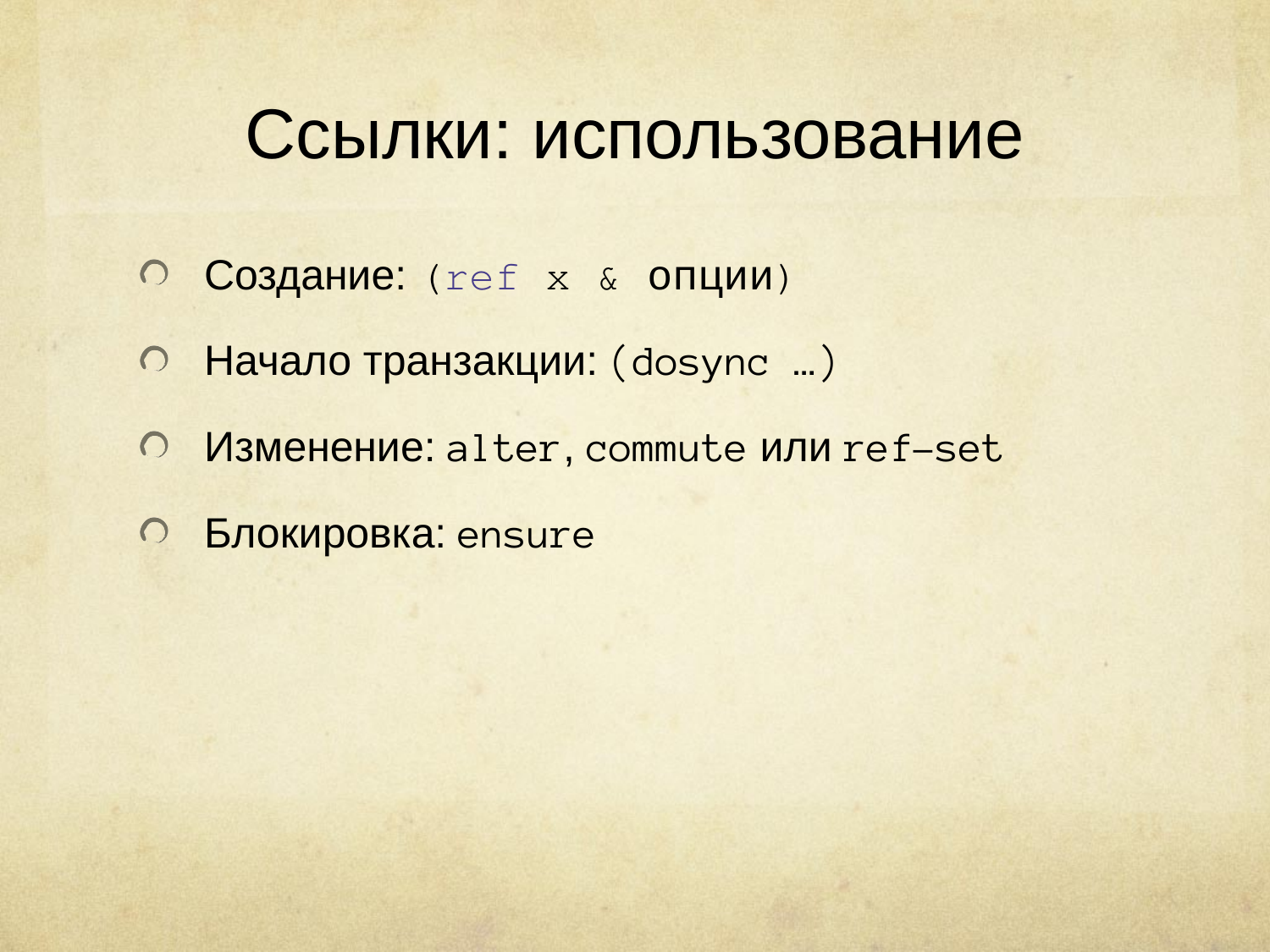

# Ссылки: использование
Создание: (ref x & опции)
Начало транзакции: (dosync …)
Изменение: alter, commute или ref-set
Блокировка: ensure